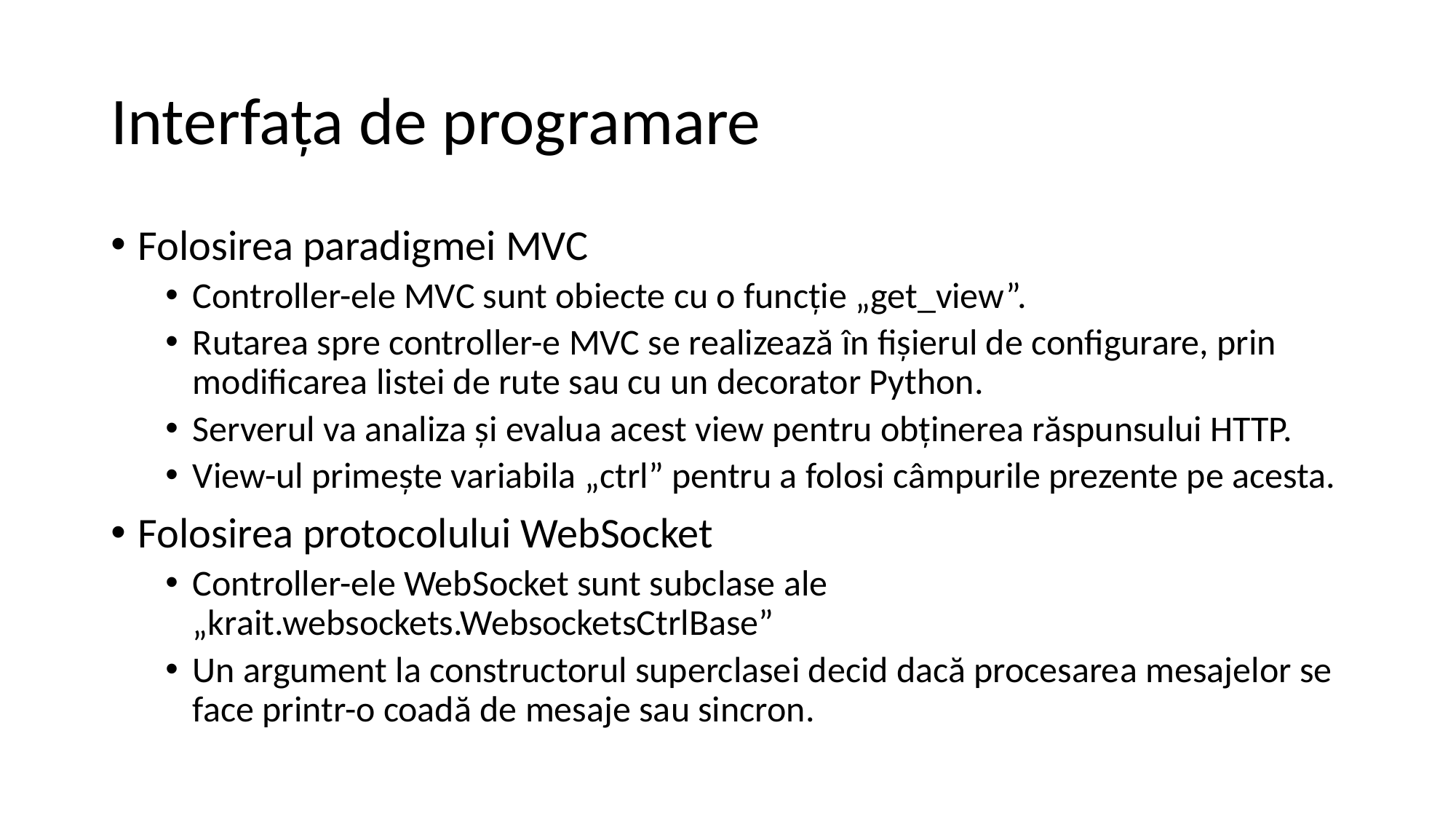

# Interfața de programare
Folosirea paradigmei MVC
Controller-ele MVC sunt obiecte cu o funcție „get_view”.
Rutarea spre controller-e MVC se realizează în fișierul de configurare, prin modificarea listei de rute sau cu un decorator Python.
Serverul va analiza și evalua acest view pentru obținerea răspunsului HTTP.
View-ul primește variabila „ctrl” pentru a folosi câmpurile prezente pe acesta.
Folosirea protocolului WebSocket
Controller-ele WebSocket sunt subclase ale „krait.websockets.WebsocketsCtrlBase”
Un argument la constructorul superclasei decid dacă procesarea mesajelor se face printr-o coadă de mesaje sau sincron.